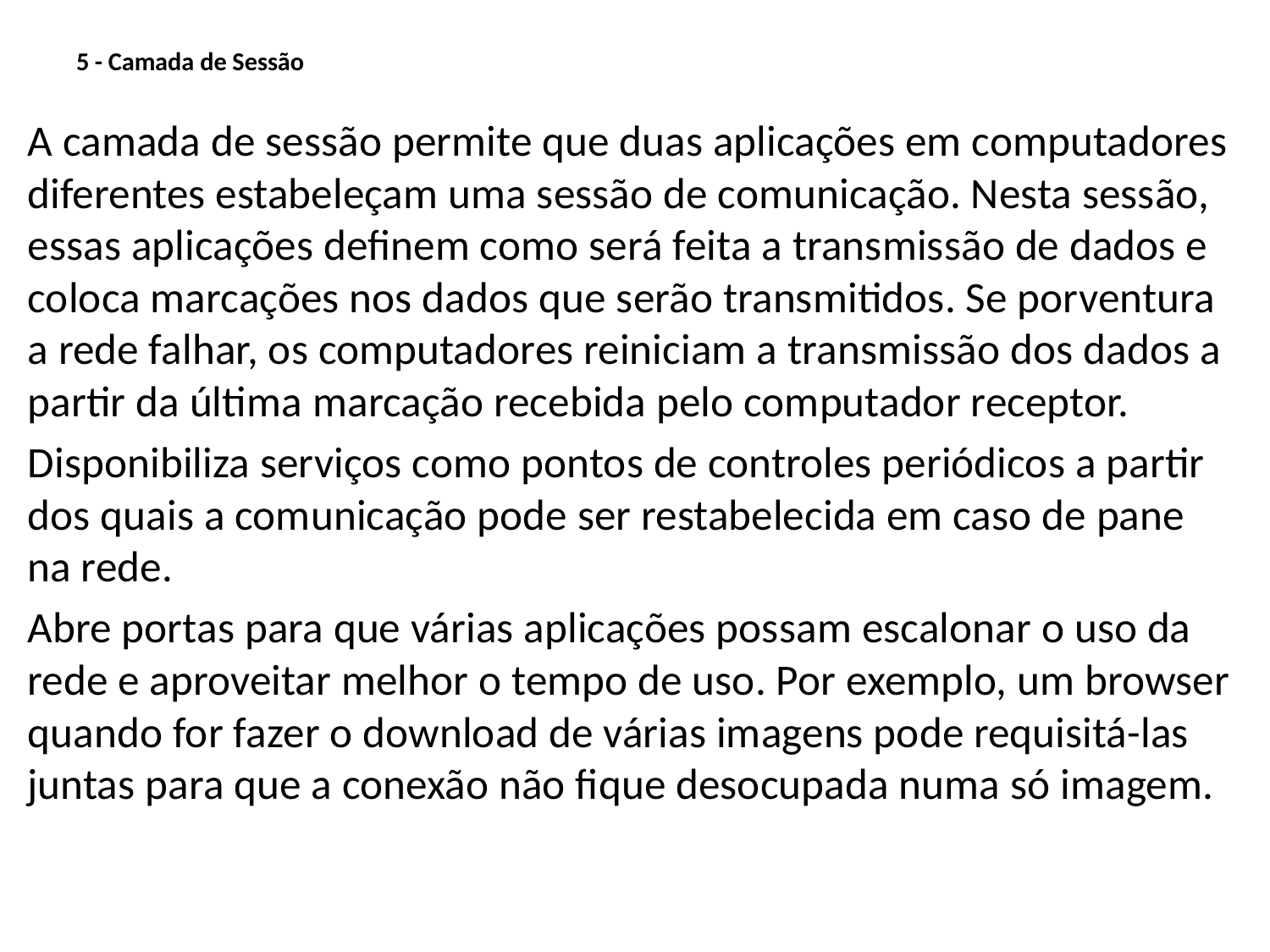

# 5 - Camada de Sessão
A camada de sessão permite que duas aplicações em computadores diferentes estabeleçam uma sessão de comunicação. Nesta sessão, essas aplicações definem como será feita a transmissão de dados e coloca marcações nos dados que serão transmitidos. Se porventura a rede falhar, os computadores reiniciam a transmissão dos dados a partir da última marcação recebida pelo computador receptor.
Disponibiliza serviços como pontos de controles periódicos a partir dos quais a comunicação pode ser restabelecida em caso de pane na rede.
Abre portas para que várias aplicações possam escalonar o uso da rede e aproveitar melhor o tempo de uso. Por exemplo, um browser quando for fazer o download de várias imagens pode requisitá-las juntas para que a conexão não fique desocupada numa só imagem.